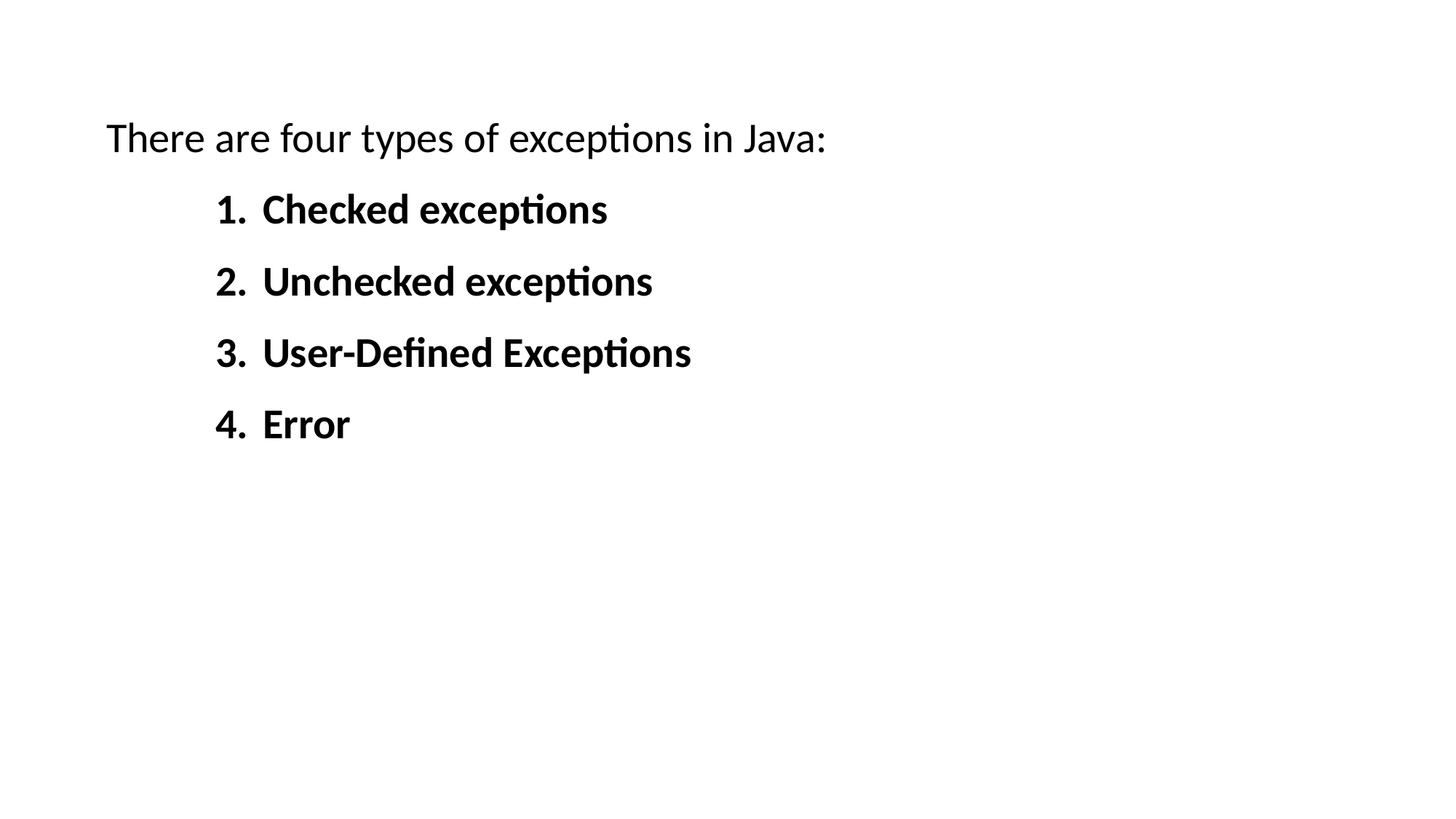

There are four types of exceptions in Java:
Checked exceptions
Unchecked exceptions
User-Defined Exceptions
Error